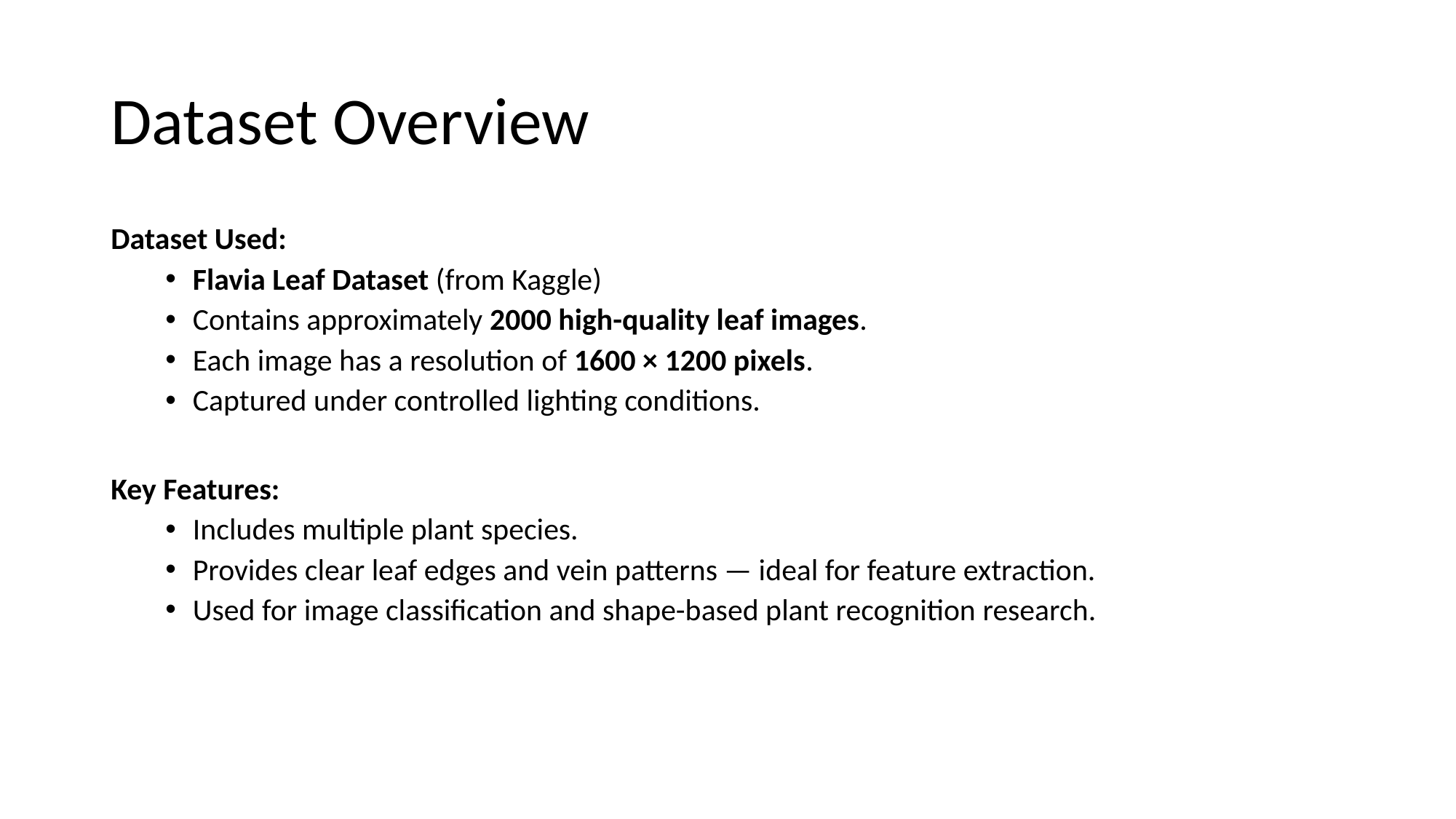

# Dataset Overview
Dataset Used:
Flavia Leaf Dataset (from Kaggle)
Contains approximately 2000 high-quality leaf images.
Each image has a resolution of 1600 × 1200 pixels.
Captured under controlled lighting conditions.

Key Features:
Includes multiple plant species.
Provides clear leaf edges and vein patterns — ideal for feature extraction.
Used for image classification and shape-based plant recognition research.